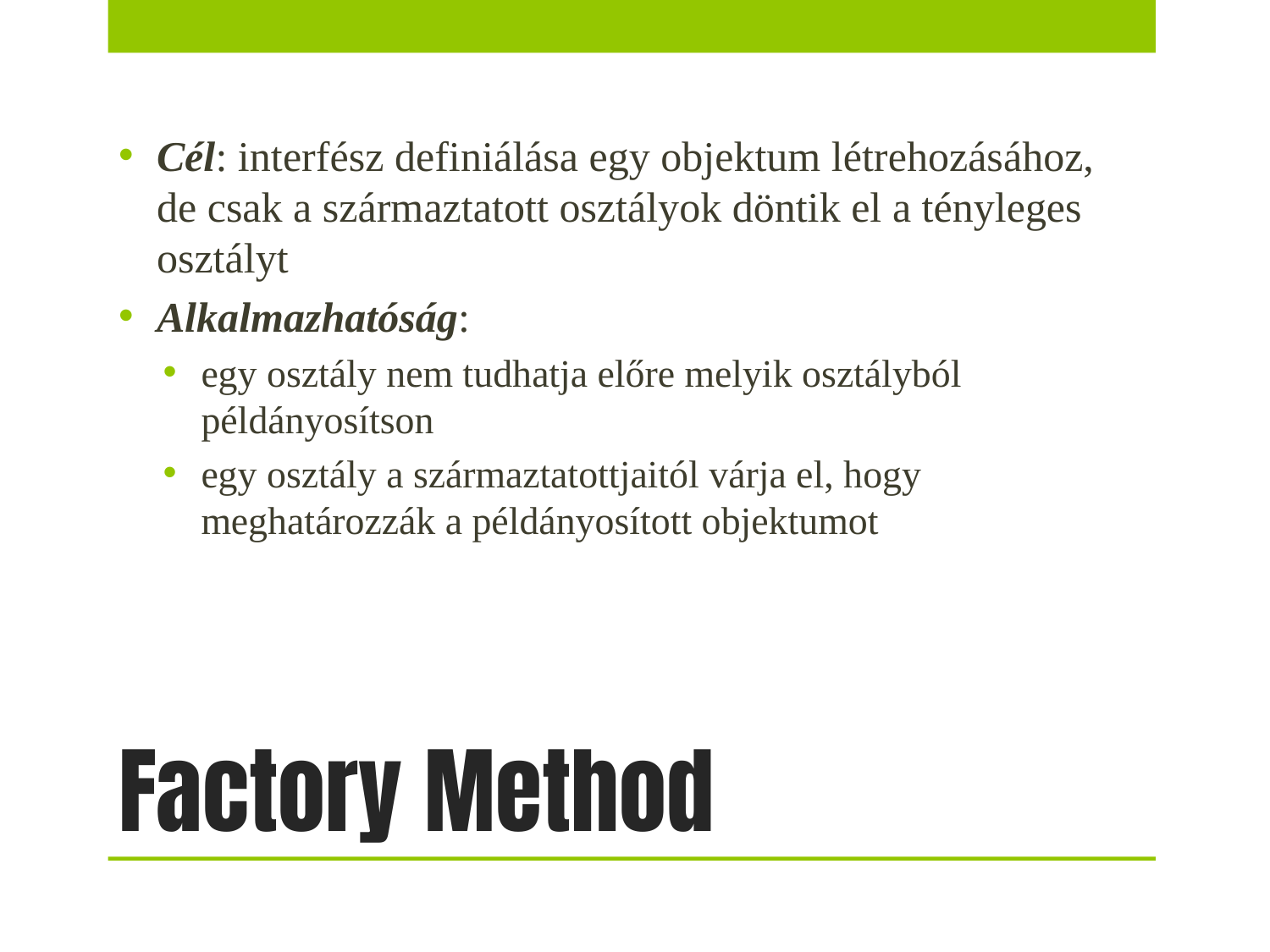

Factory Method
Cél: interfész definiálása egy objektum létrehozásához, de csak a származtatott osztályok döntik el a tényleges osztályt
Alkalmazhatóság:
egy osztály nem tudhatja előre melyik osztályból példányosítson
egy osztály a származtatottjaitól várja el, hogy meghatározzák a példányosított objektumot